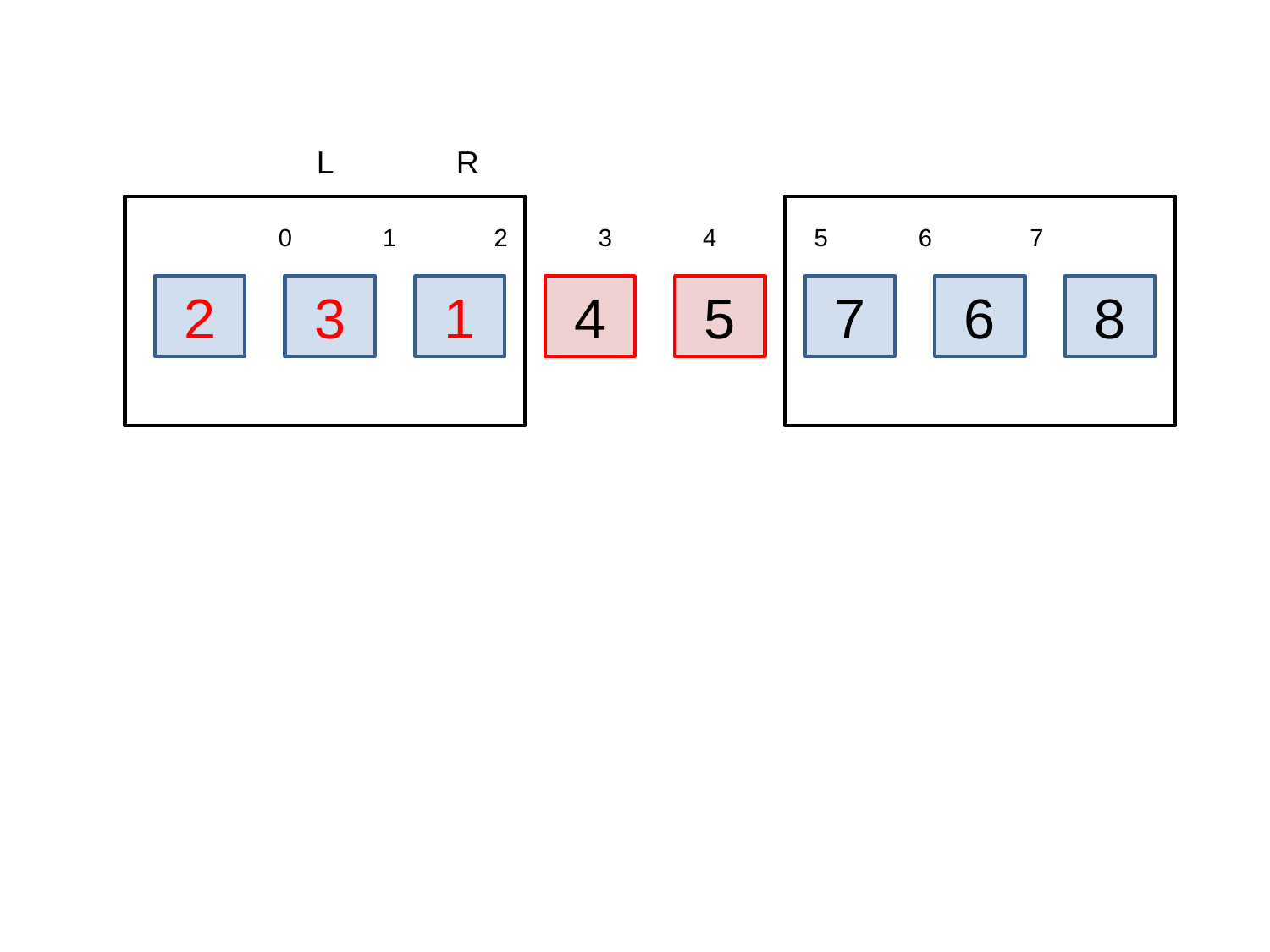

L
R

0             1              2             3             4              5             6              7
2
3
1
4
5
7
6
8